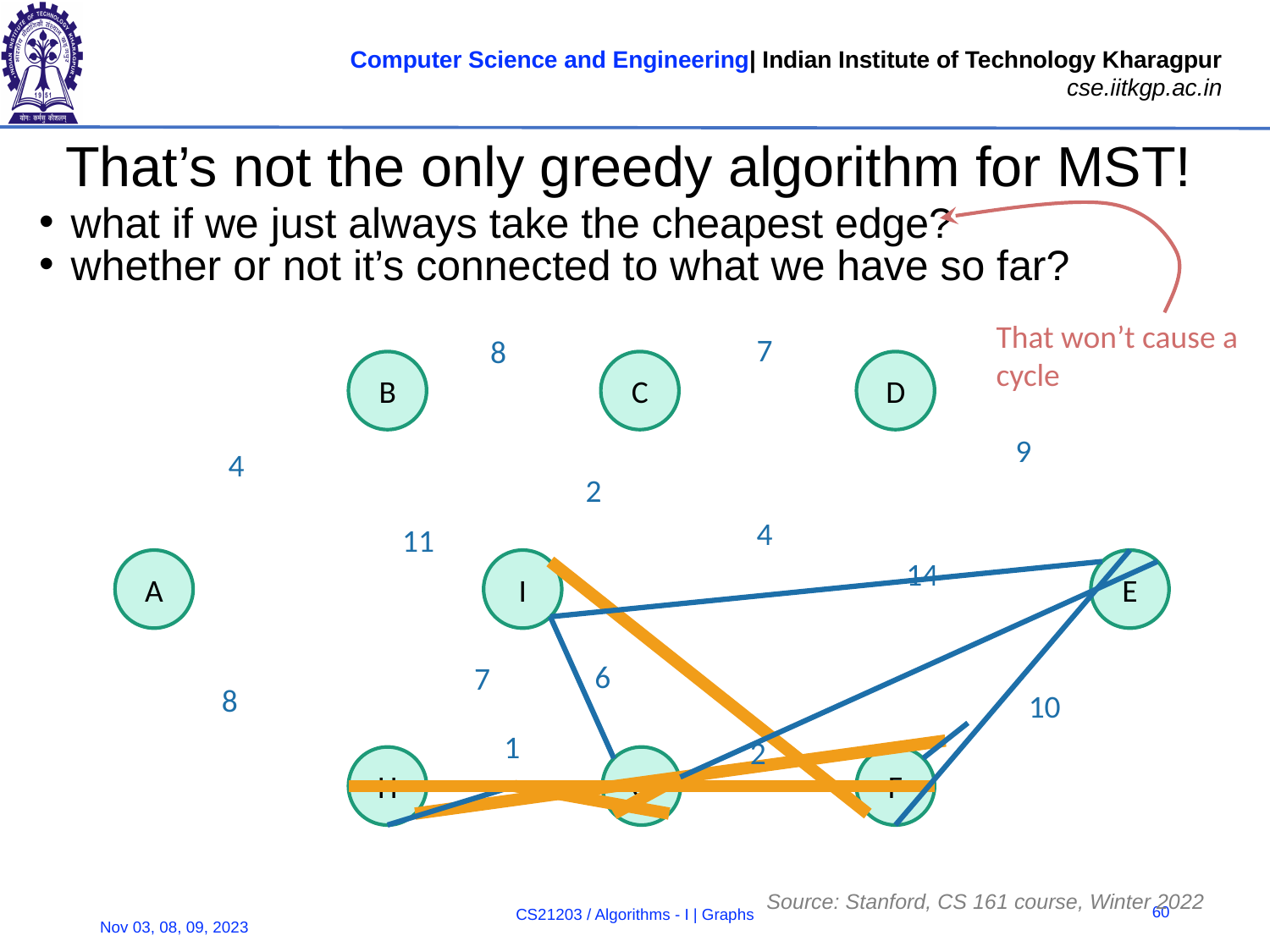

# That’s not the only greedy algorithm for MST!

what if we just always take the cheapest edge?
whether or not it’s connected to what we have so far?
That won’t cause a cycle
7
8
B
C
D
9
4
2
4
11
14
A
I
E
6
7
8
10
1
2
H
G
F
Source: Stanford, CS 161 course, Winter 2022
60
CS21203 / Algorithms - I | Graphs
Nov 03, 08, 09, 2023